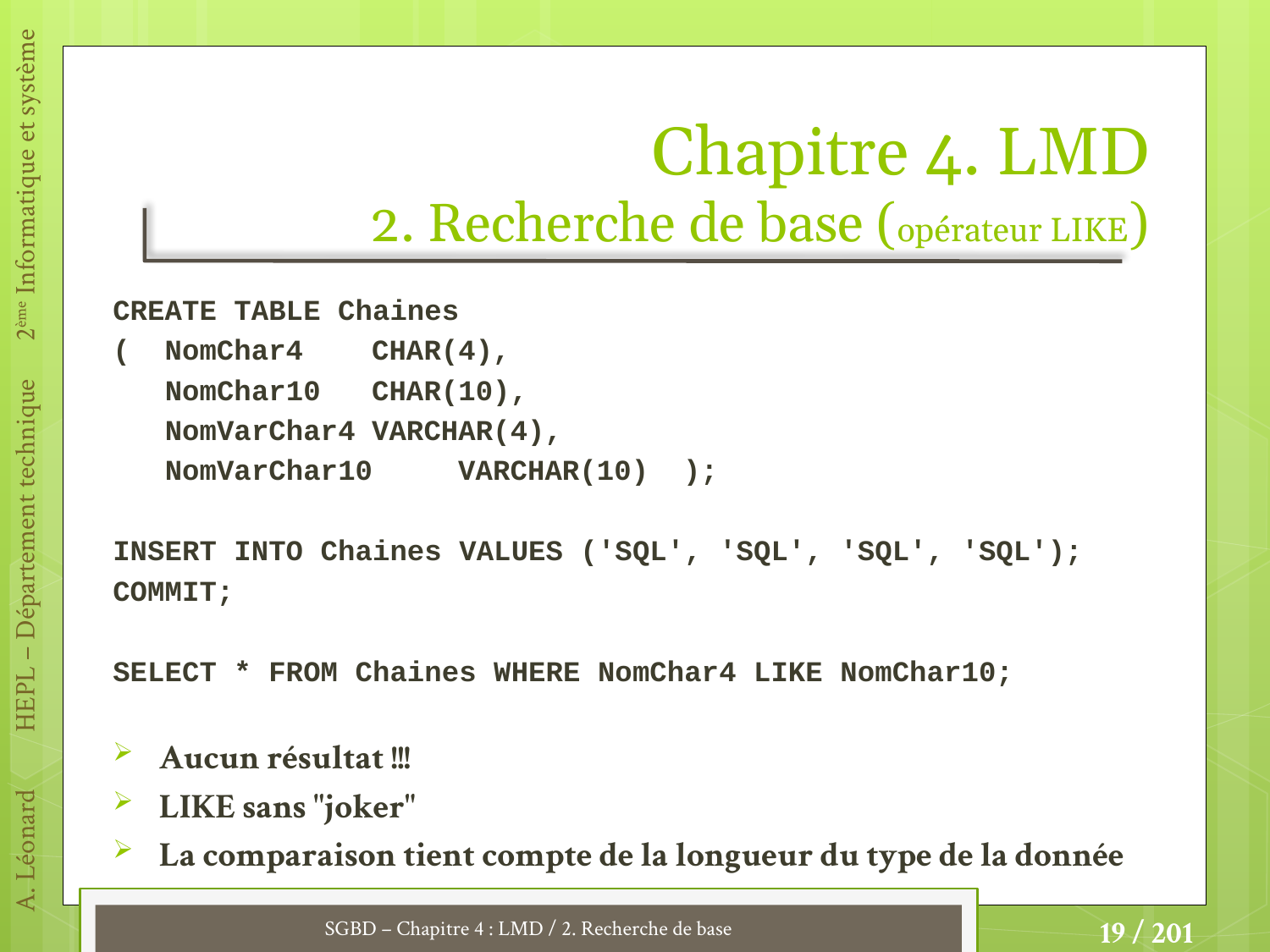

# Chapitre 4. LMD 2. Recherche de base (opérateur LIKE)
CREATE TABLE Chaines
(  NomChar4		CHAR(4),
   NomChar10		CHAR(10),
   NomVarChar4	VARCHAR(4),
   NomVarChar10	VARCHAR(10)  );

INSERT INTO Chaines VALUES ('SQL', 'SQL', 'SQL', 'SQL');
COMMIT;

SELECT * FROM Chaines WHERE NomChar4 LIKE NomChar10;

Aucun résultat !!!
LIKE sans "joker"
La comparaison tient compte de la longueur du type de la donnée

SGBD – Chapitre 4 : LMD / 2. Recherche de base